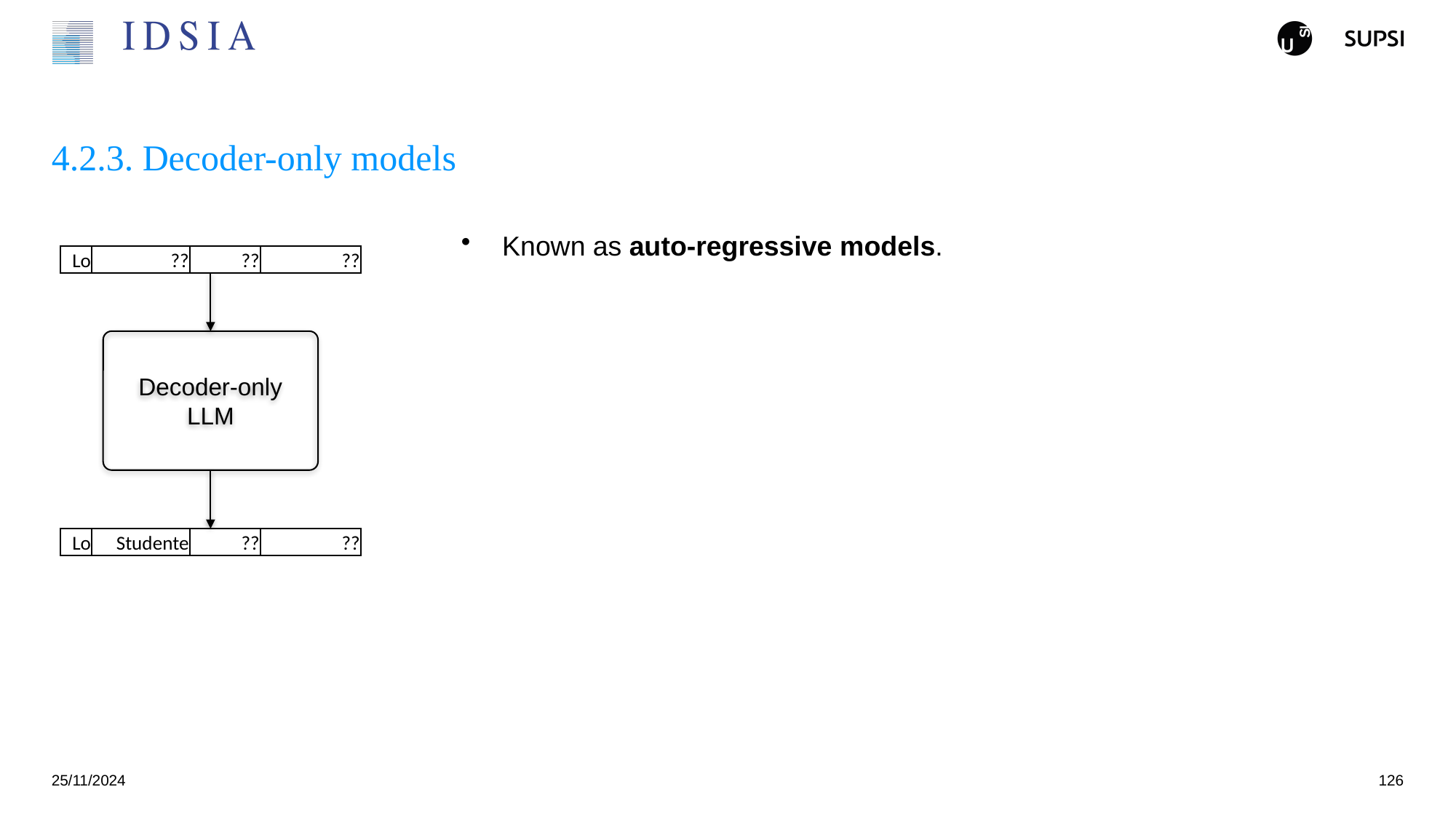

# 4.2.3. Decoder-only models
Known as auto-regressive models.

| Lo | ?? | ?? | ?? |
| --- | --- | --- | --- |
Decoder-only
LLM
| Lo | Studente | ?? | ?? |
| --- | --- | --- | --- |
25/11/2024
126